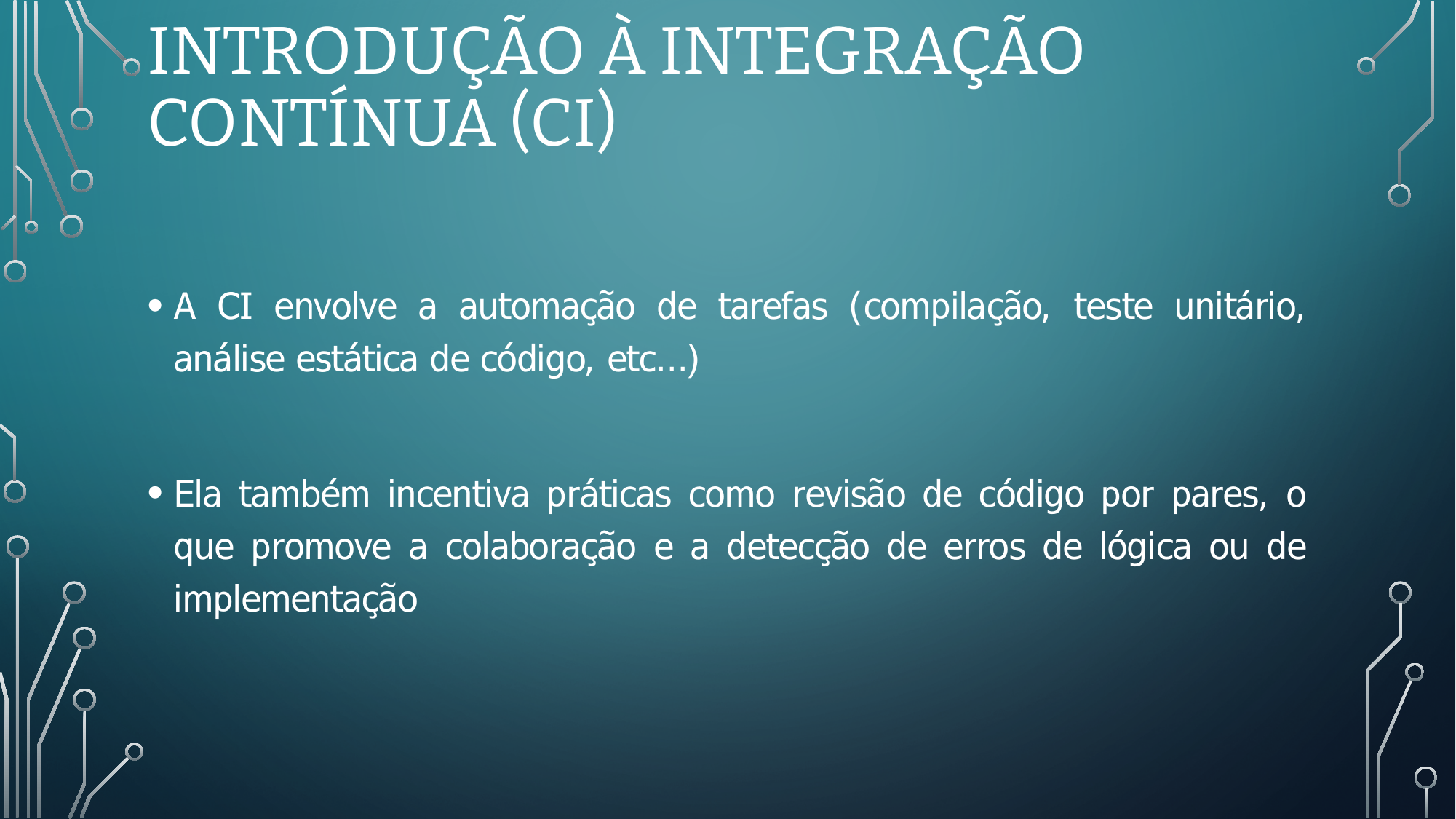

# Introdução à Integração Contínua (CI)
A CI envolve a automação de tarefas (compilação, teste unitário, análise estática de código, etc...)

Ela também incentiva práticas como revisão de código por pares, o que promove a colaboração e a detecção de erros de lógica ou de implementação